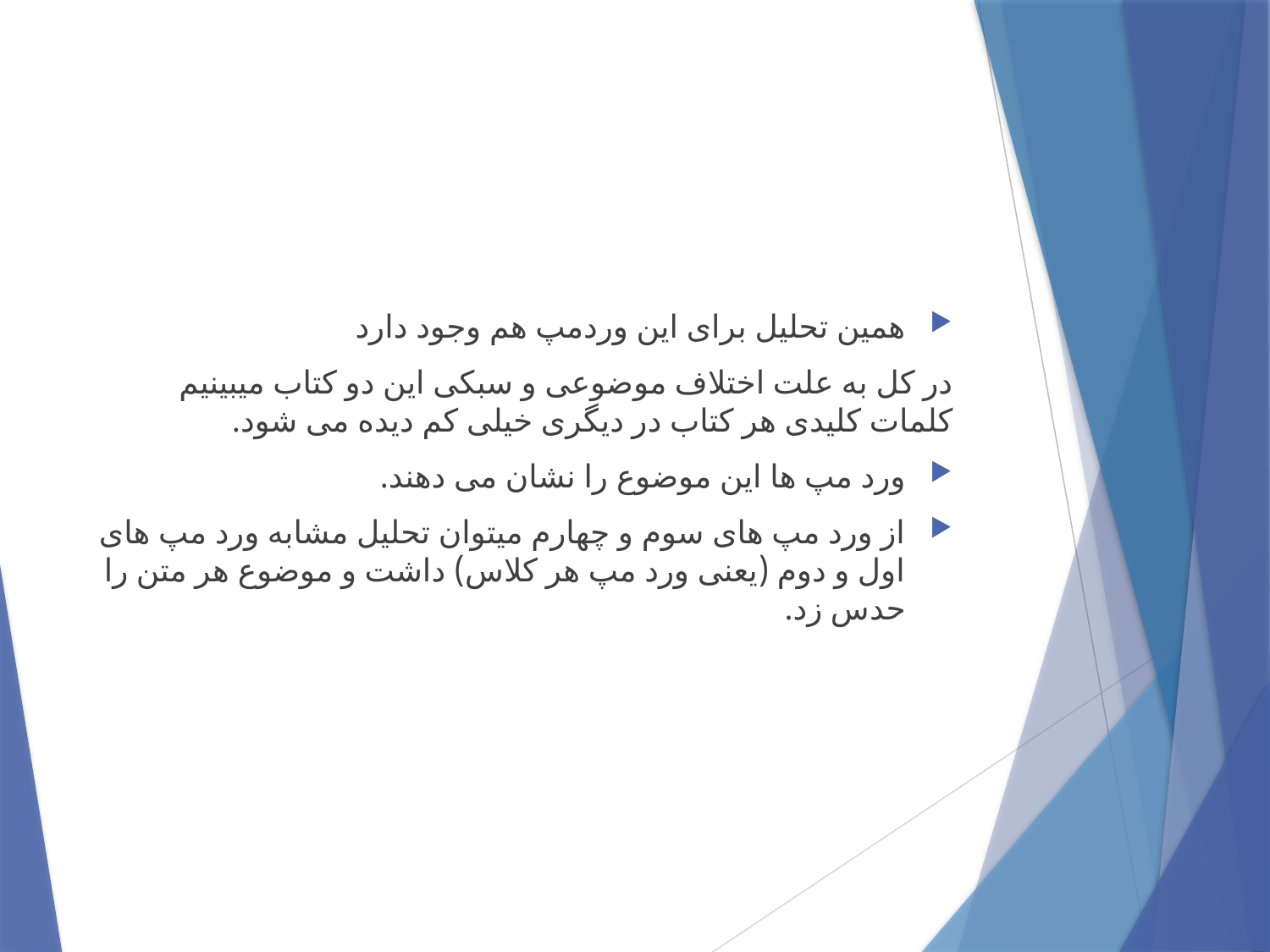

#
همین تحلیل برای این وردمپ هم وجود دارد
در کل به علت اختلاف موضوعی و سبکی این دو کتاب میبینیم کلمات کلیدی هر کتاب در دیگری خیلی کم دیده می شود.
ورد مپ ها این موضوع را نشان می دهند.
از ورد مپ های سوم و چهارم میتوان تحلیل مشابه ورد مپ های اول و دوم (یعنی ورد مپ هر کلاس) داشت و موضوع هر متن را حدس زد.